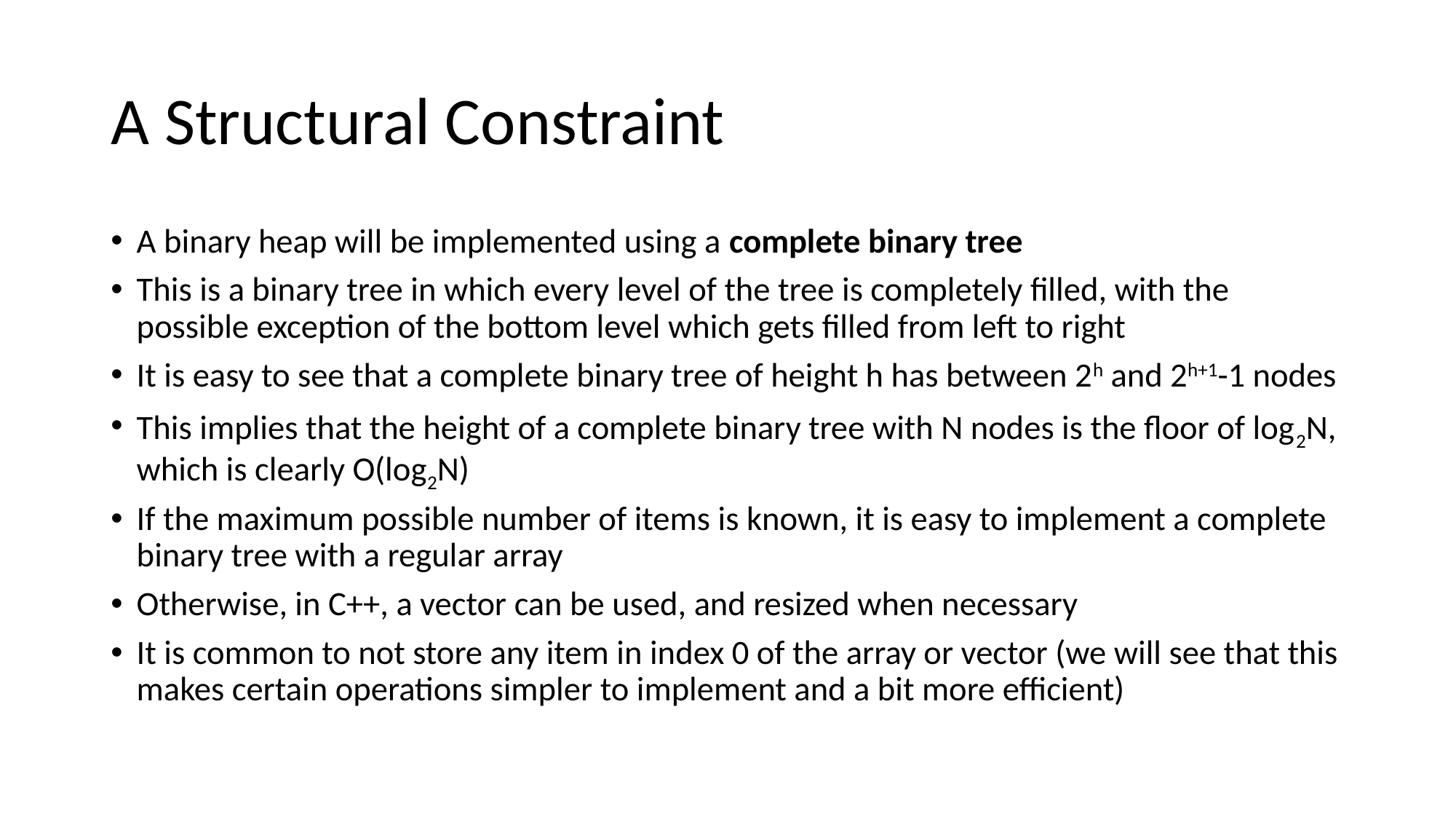

# A Structural Constraint
A binary heap will be implemented using a complete binary tree
This is a binary tree in which every level of the tree is completely filled, with the possible exception of the bottom level which gets filled from left to right
It is easy to see that a complete binary tree of height h has between 2h and 2h+1-1 nodes
This implies that the height of a complete binary tree with N nodes is the floor of log2N, which is clearly O(log2N)
If the maximum possible number of items is known, it is easy to implement a complete binary tree with a regular array
Otherwise, in C++, a vector can be used, and resized when necessary
It is common to not store any item in index 0 of the array or vector (we will see that this makes certain operations simpler to implement and a bit more efficient)